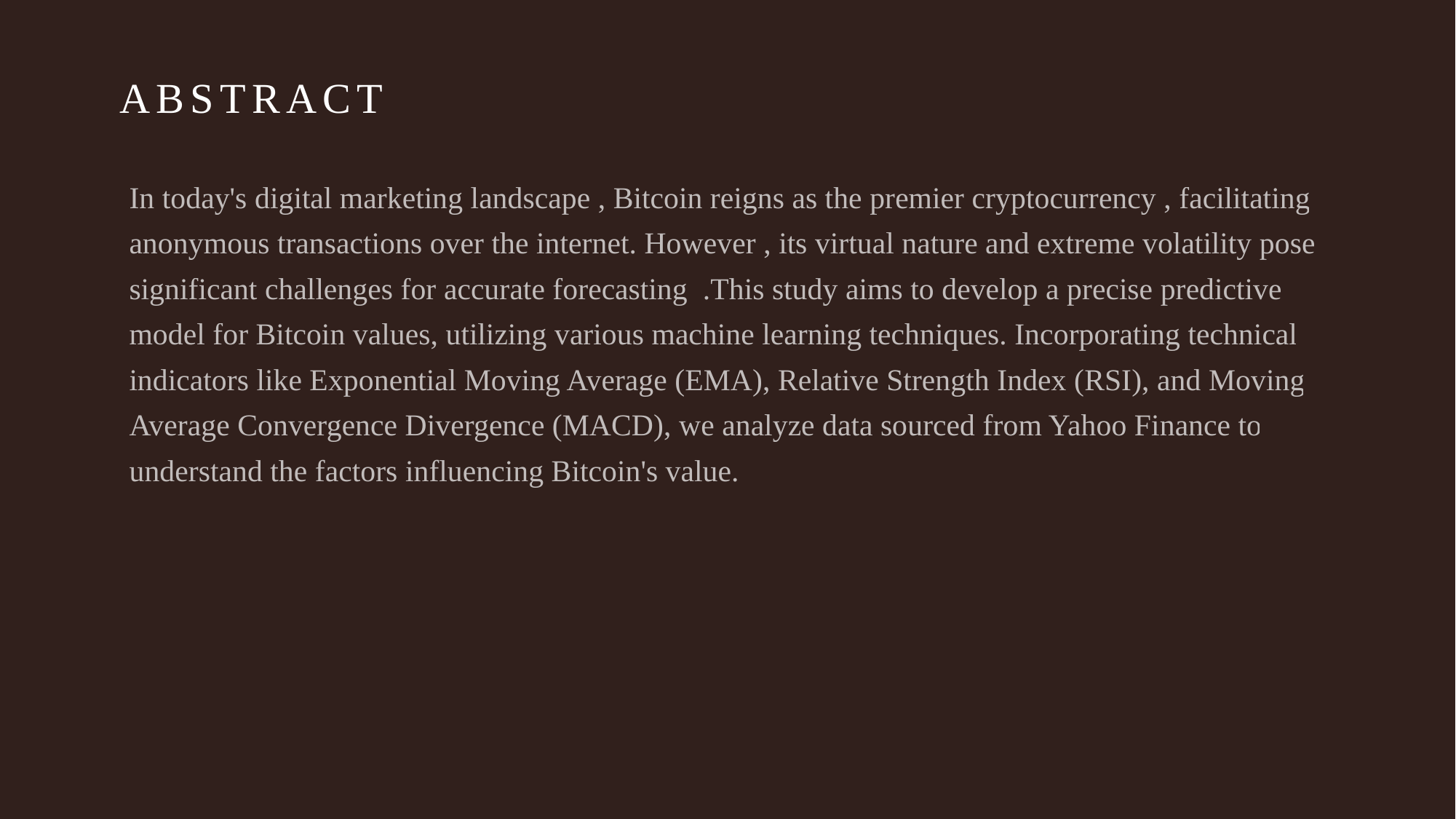

# Abstract
In today's digital marketing landscape , Bitcoin reigns as the premier cryptocurrency , facilitating anonymous transactions over the internet. However , its virtual nature and extreme volatility pose significant challenges for accurate forecasting  .This study aims to develop a precise predictive model for Bitcoin values, utilizing various machine learning techniques. Incorporating technical indicators like Exponential Moving Average (EMA), Relative Strength Index (RSI), and Moving Average Convergence Divergence (MACD), we analyze data sourced from Yahoo Finance to understand the factors influencing Bitcoin's value.